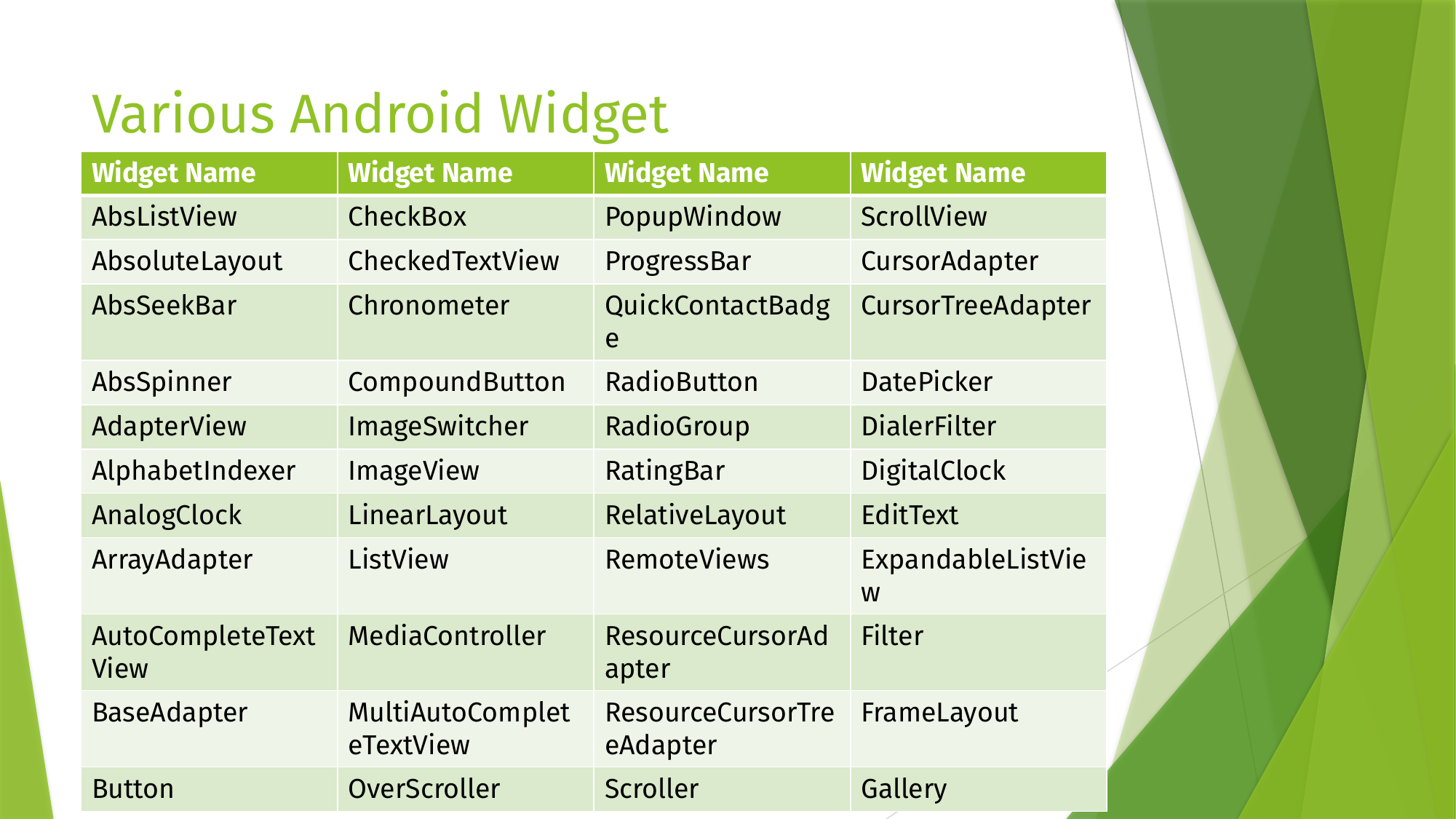

# Various Android Widget
| Widget Name | Widget Name | Widget Name | Widget Name |
| --- | --- | --- | --- |
| AbsListView | CheckBox | PopupWindow | ScrollView |
| AbsoluteLayout | CheckedTextView | ProgressBar | CursorAdapter |
| AbsSeekBar | Chronometer | QuickContactBadge | CursorTreeAdapter |
| AbsSpinner | CompoundButton | RadioButton | DatePicker |
| AdapterView | ImageSwitcher | RadioGroup | DialerFilter |
| AlphabetIndexer | ImageView | RatingBar | DigitalClock |
| AnalogClock | LinearLayout | RelativeLayout | EditText |
| ArrayAdapter | ListView | RemoteViews | ExpandableListView |
| AutoCompleteTextView | MediaController | ResourceCursorAdapter | Filter |
| BaseAdapter | MultiAutoCompleteTextView | ResourceCursorTreeAdapter | FrameLayout |
| Button | OverScroller | Scroller | Gallery |